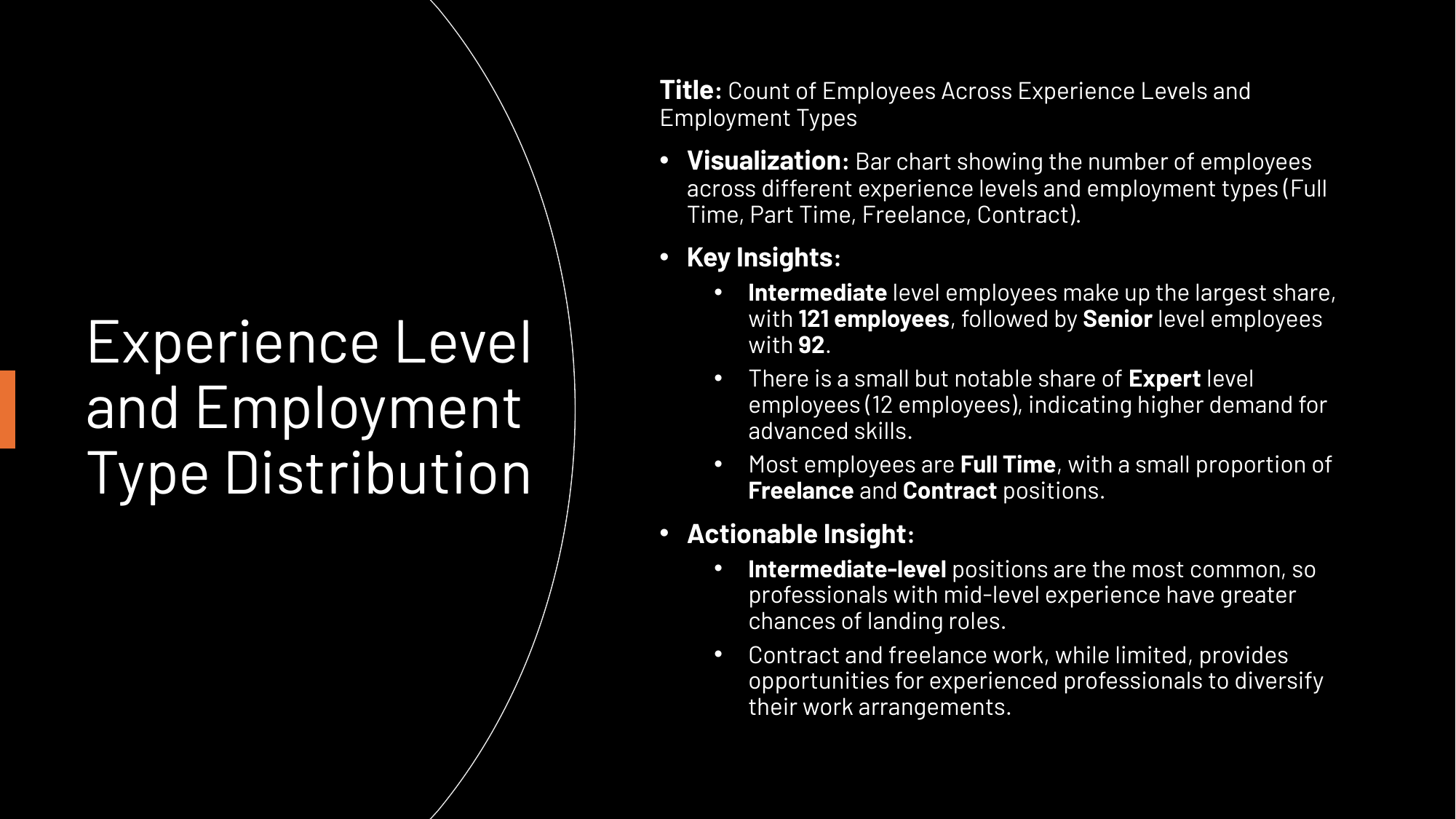

Title: Count of Employees Across Experience Levels and Employment Types
Visualization: Bar chart showing the number of employees across different experience levels and employment types (Full Time, Part Time, Freelance, Contract).
Key Insights:
Intermediate level employees make up the largest share, with 121 employees, followed by Senior level employees with 92.
There is a small but notable share of Expert level employees (12 employees), indicating higher demand for advanced skills.
Most employees are Full Time, with a small proportion of Freelance and Contract positions.
Actionable Insight:
Intermediate-level positions are the most common, so professionals with mid-level experience have greater chances of landing roles.
Contract and freelance work, while limited, provides opportunities for experienced professionals to diversify their work arrangements.

# Experience Level and Employment Type Distribution